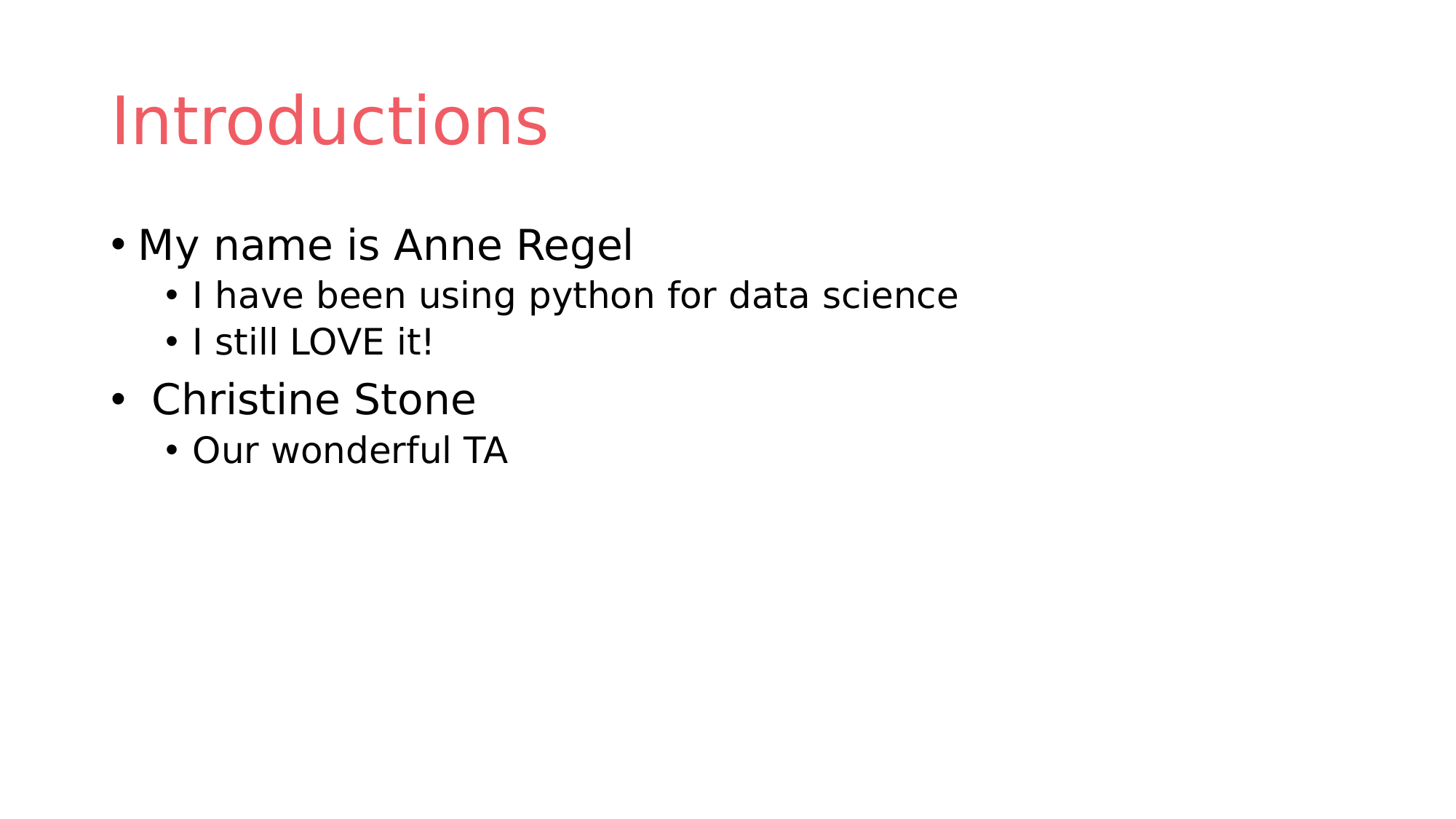

# Introductions
My name is Anne Regel
I have been using python for data science
I still LOVE it!
 Christine Stone
Our wonderful TA